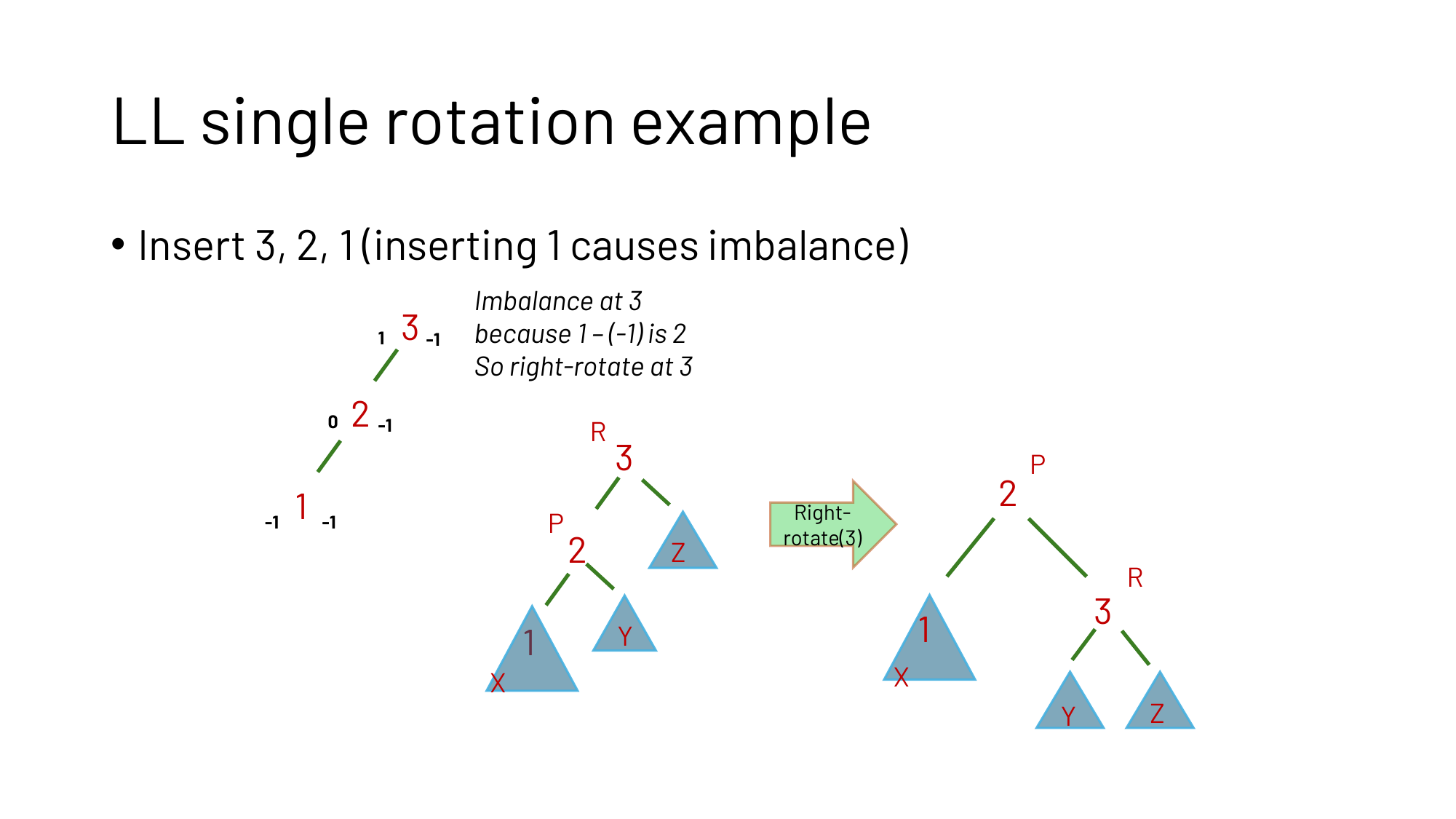

# LL single rotation example
Insert 3, 2, 1 (inserting 1 causes imbalance)
Imbalance at 3 because 1 – (-1) is 2
So right-rotate at 3
3
1
-1
2
0
-1
R
3
P
2
1
Right-rotate(3)
P
-1
-1

2
Z
R
3

1

1
Y
X
X

Z
Y